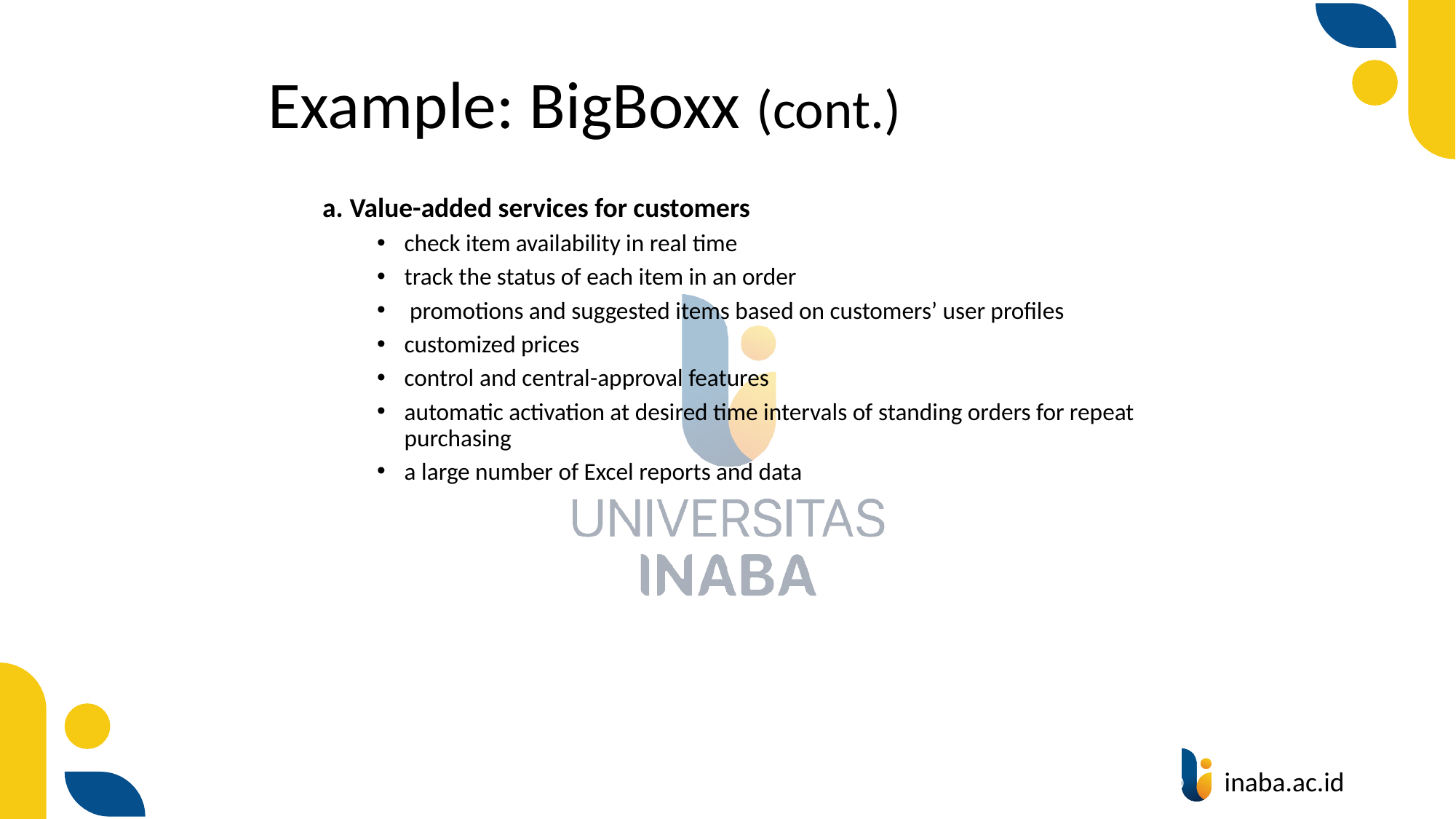

# Example: BigBoxx (cont.)
Value-added services for customers
check item availability in real time
track the status of each item in an order
 promotions and suggested items based on customers’ user profiles
customized prices
control and central-approval features
automatic activation at desired time intervals of standing orders for repeat purchasing
a large number of Excel reports and data
34
© Prentice Hall 2004